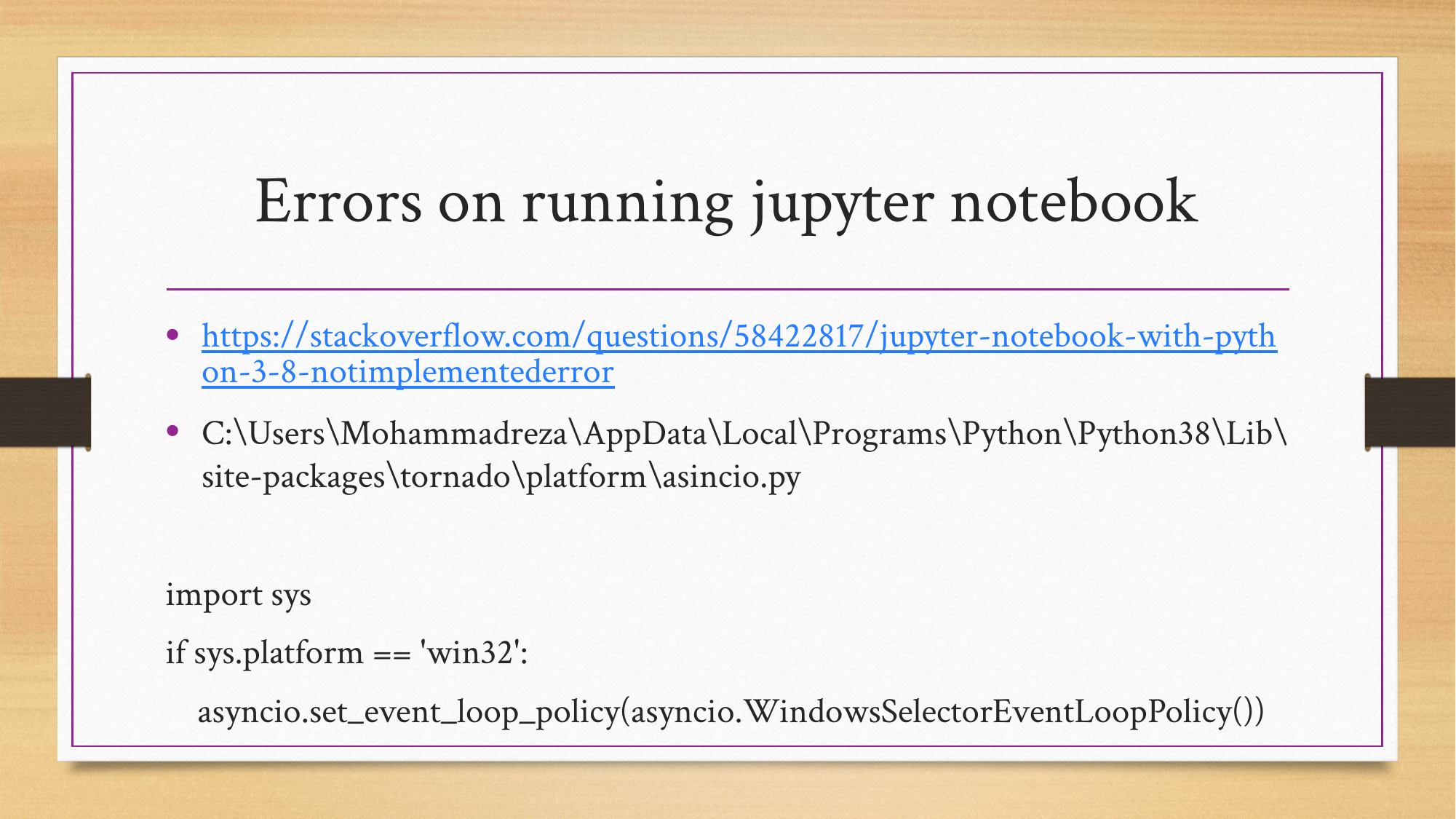

# Errors on running jupyter notebook
https://stackoverflow.com/questions/58422817/jupyter-notebook-with-python-3-8-notimplementederror
C:\Users\Mohammadreza\AppData\Local\Programs\Python\Python38\Lib\site-packages\tornado\platform\asincio.py

import sys
if sys.platform == 'win32':
    asyncio.set_event_loop_policy(asyncio.WindowsSelectorEventLoopPolicy())